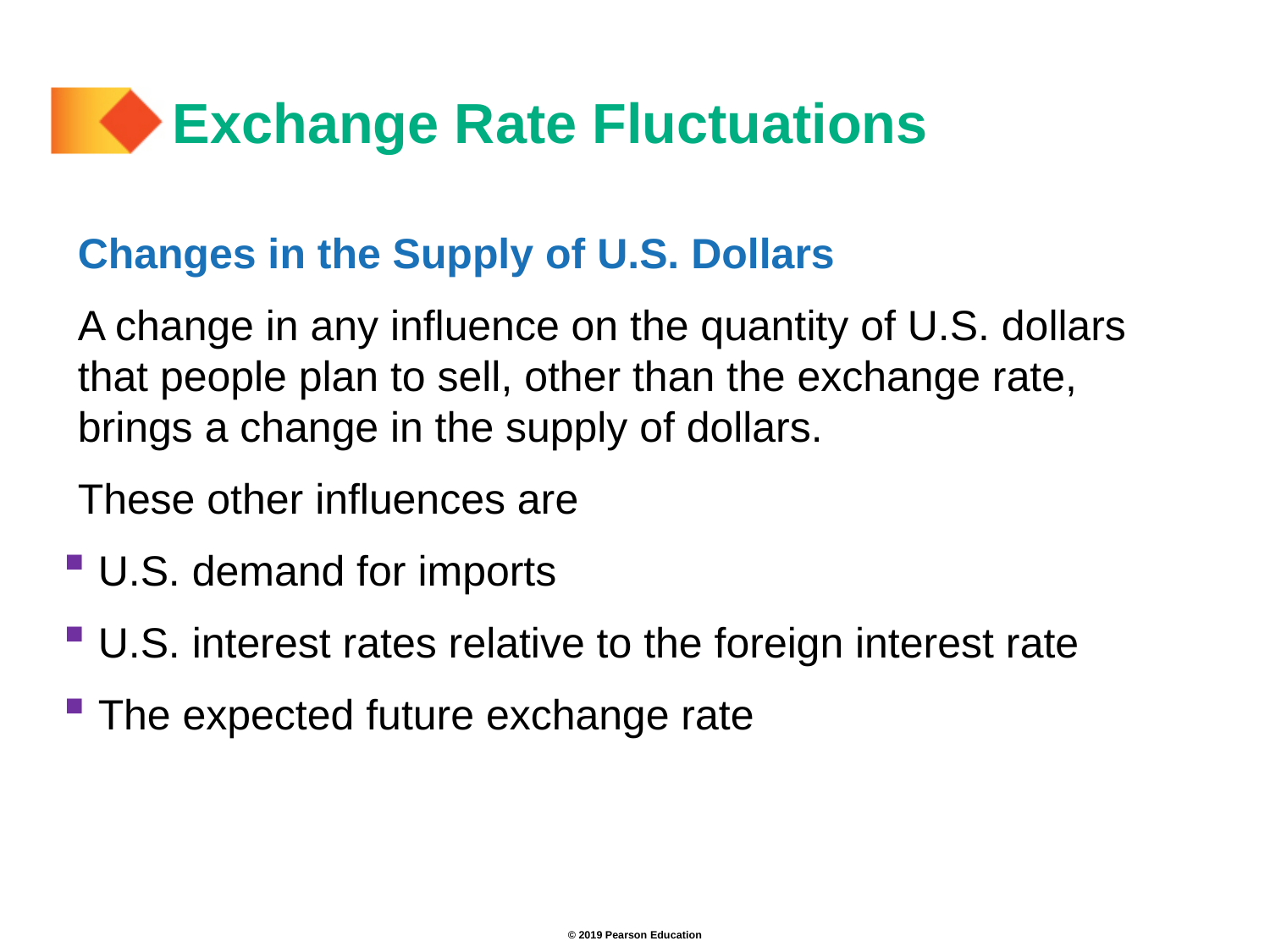

# Exchange Rate Fluctuations
Changes in the Supply of U.S. Dollars
A change in any influence on the quantity of U.S. dollars that people plan to sell, other than the exchange rate, brings a change in the supply of dollars.
These other influences are
 U.S. demand for imports
 U.S. interest rates relative to the foreign interest rate
 The expected future exchange rate